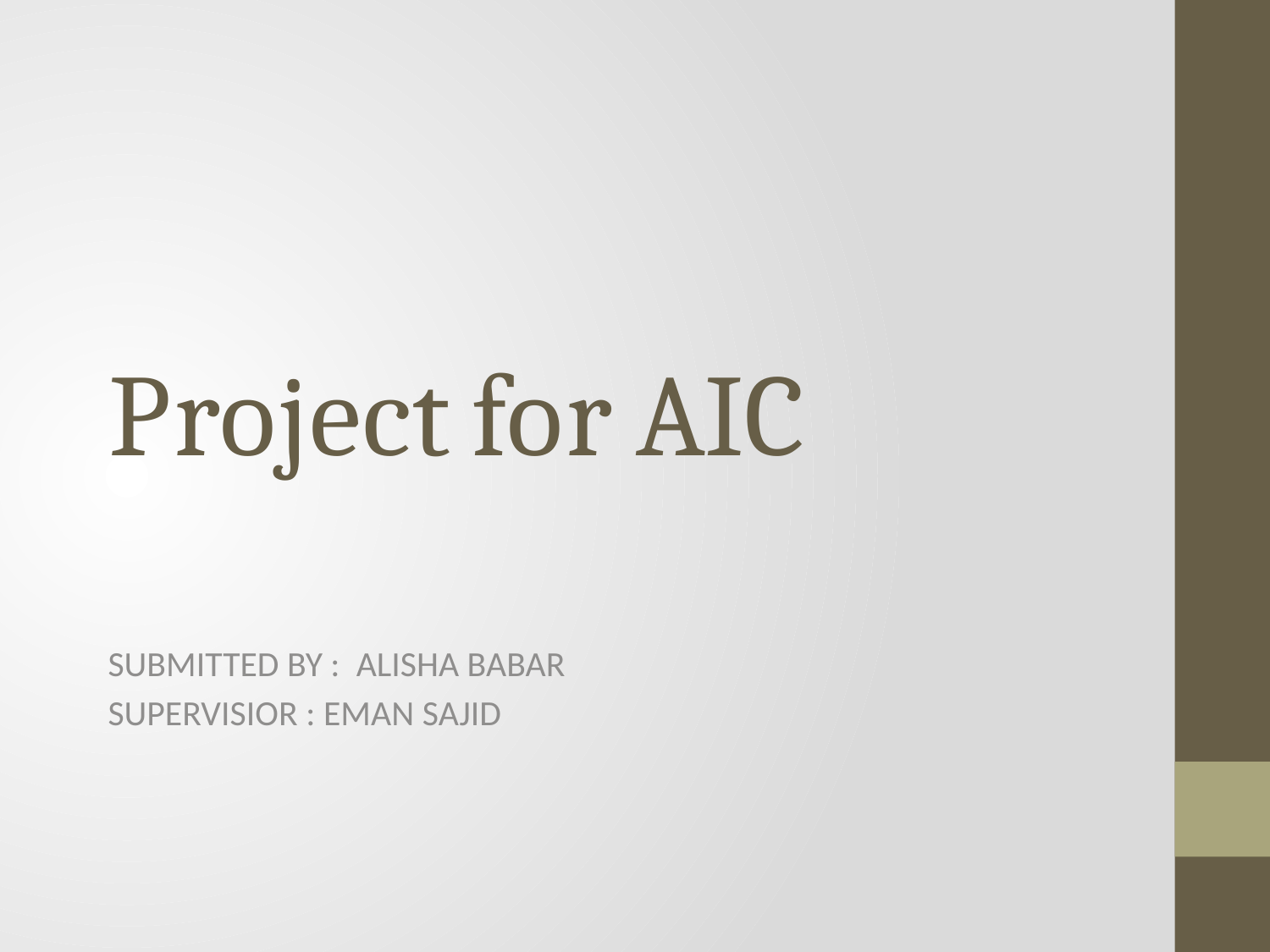

# Project for AIC
SUBMITTED BY :  ALISHA BABAR
SUPERVISIOR : EMAN SAJID